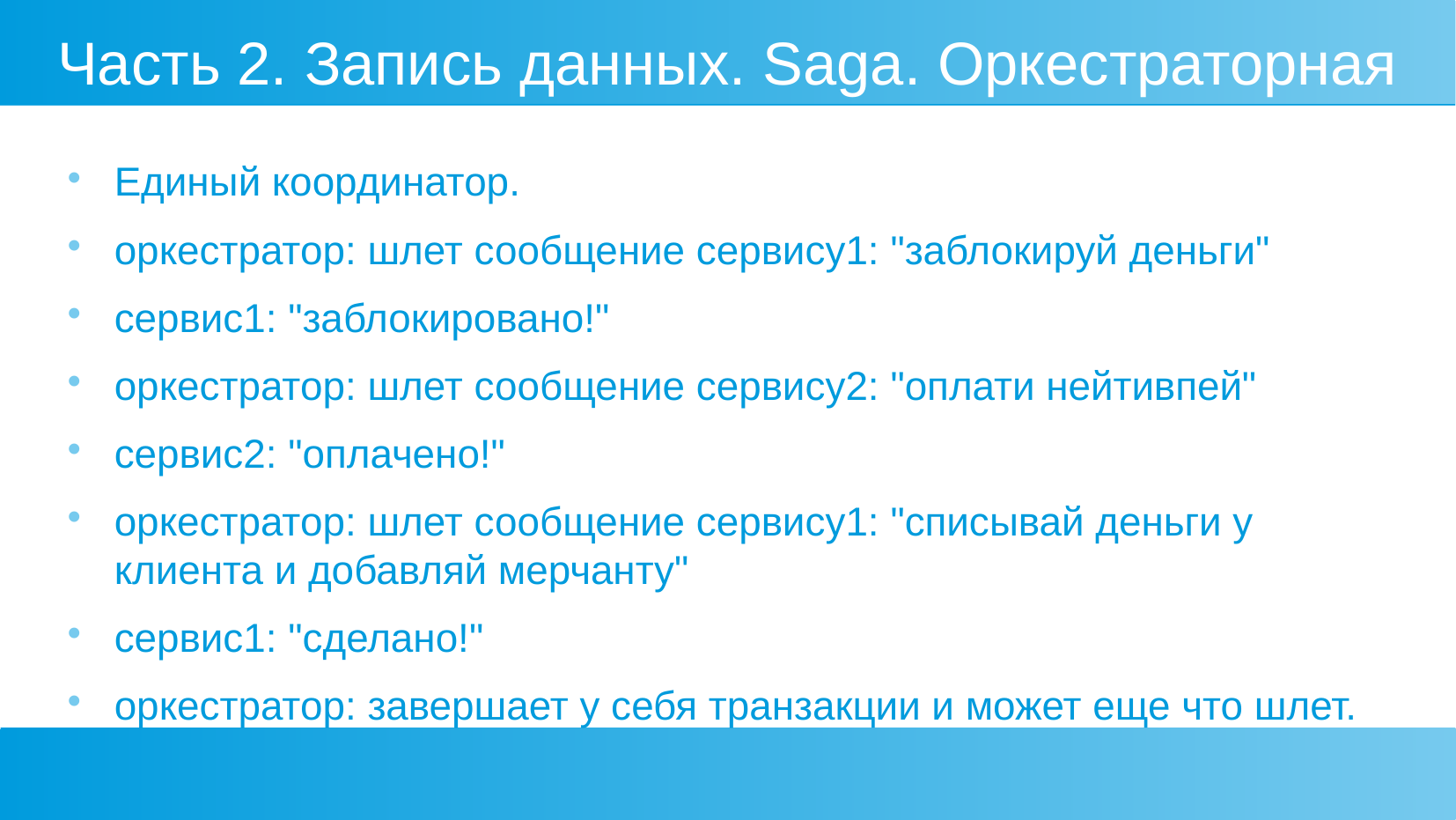

Часть 2. Запись данных. Saga. Оркестраторная
Единый координатор.
оркестратор: шлет сообщение сервису1: "заблокируй деньги"
сервис1: "заблокировано!"
оркестратор: шлет сообщение сервису2: "оплати нейтивпей"
сервис2: "оплачено!"
оркестратор: шлет сообщение сервису1: "списывай деньги у клиента и добавляй мерчанту"
сервис1: "сделано!"
оркестратор: завершает у себя транзакции и может еще что шлет.